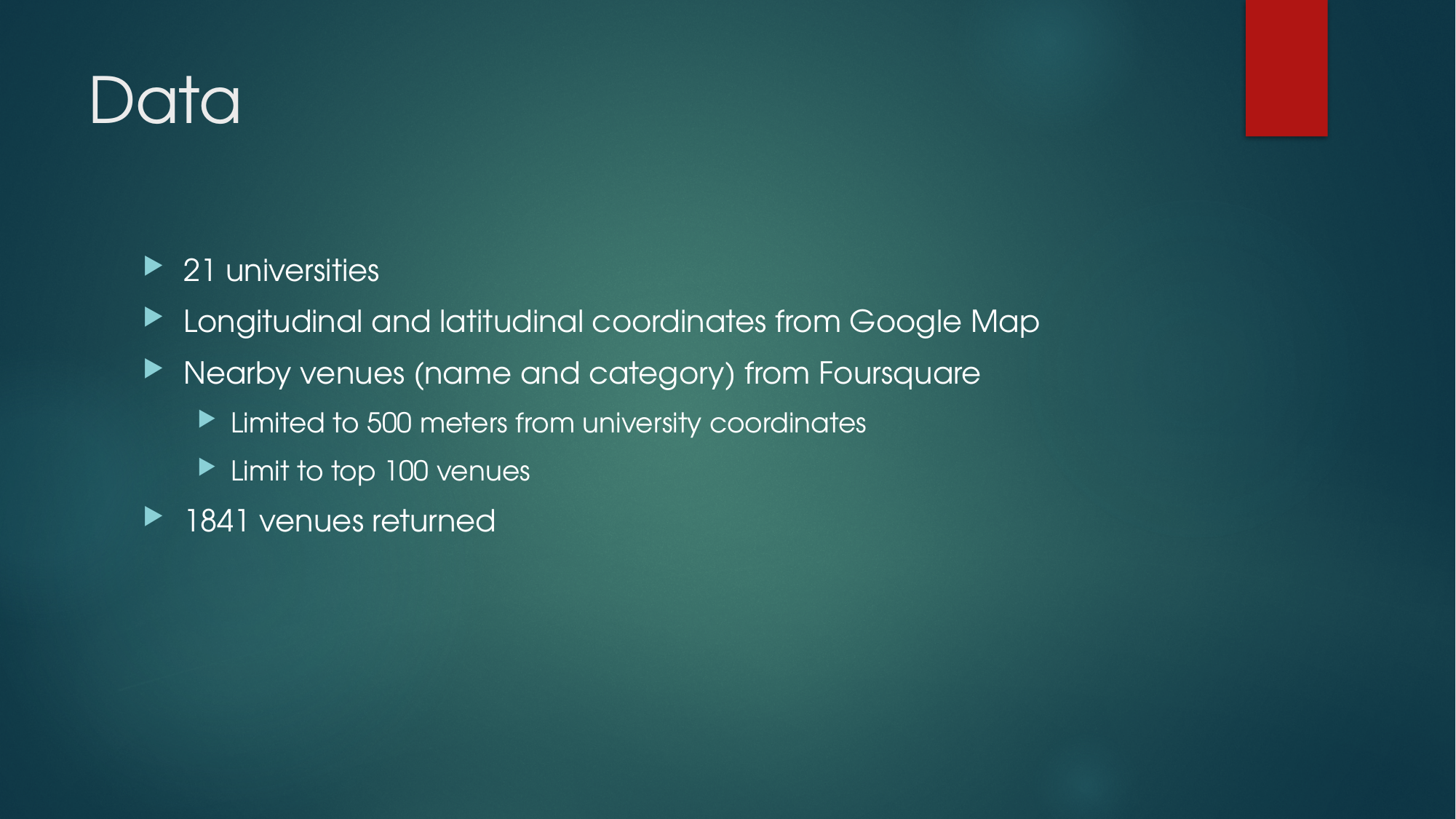

# Data
21 universities
Longitudinal and latitudinal coordinates from Google Map
Nearby venues (name and category) from Foursquare
Limited to 500 meters from university coordinates
Limit to top 100 venues
1841 venues returned